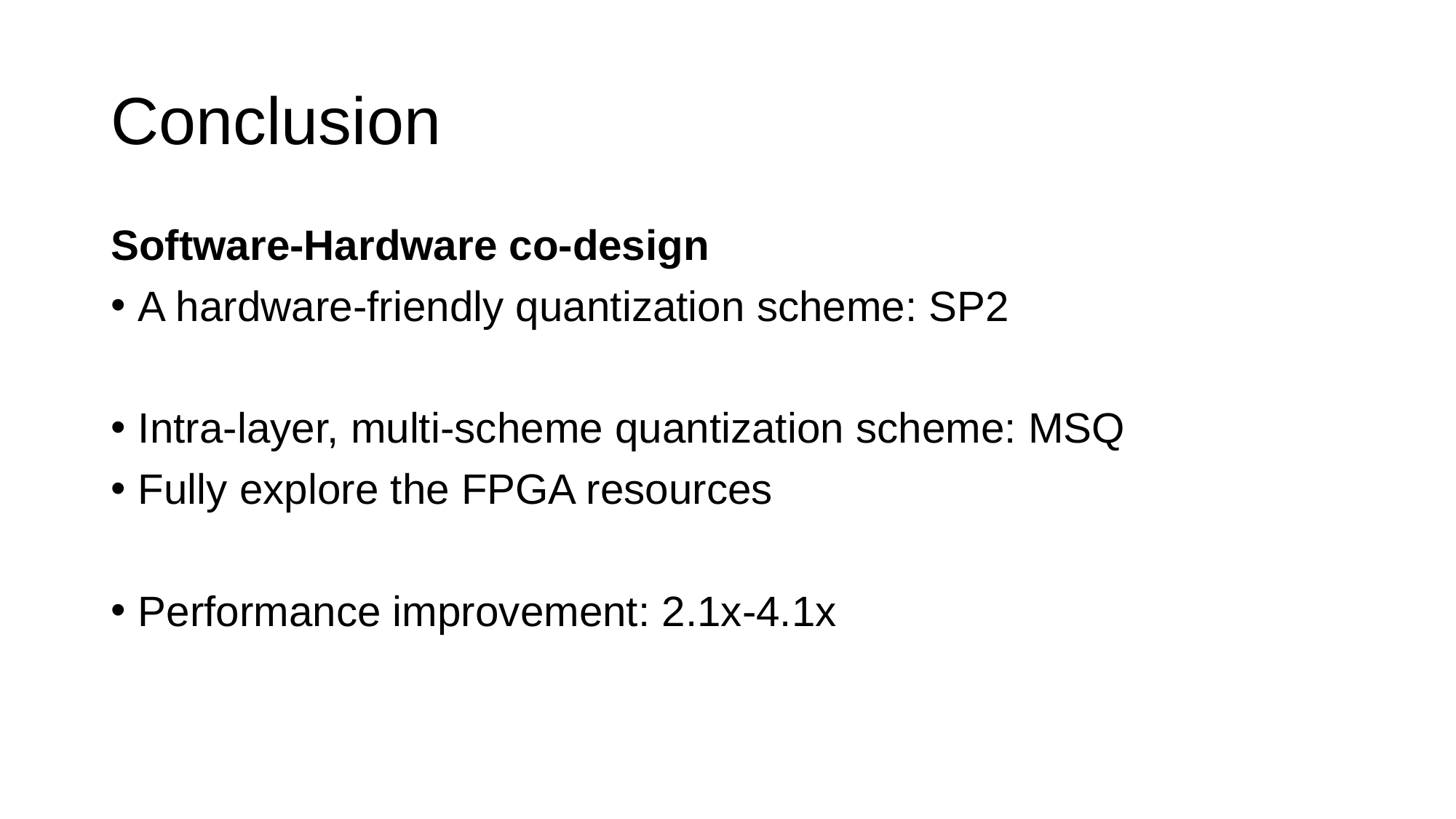

# Conclusion
Software-Hardware co-design
A hardware-friendly quantization scheme: SP2

Intra-layer, multi-scheme quantization scheme: MSQ
Fully explore the FPGA resources

Performance improvement: 2.1x-4.1x